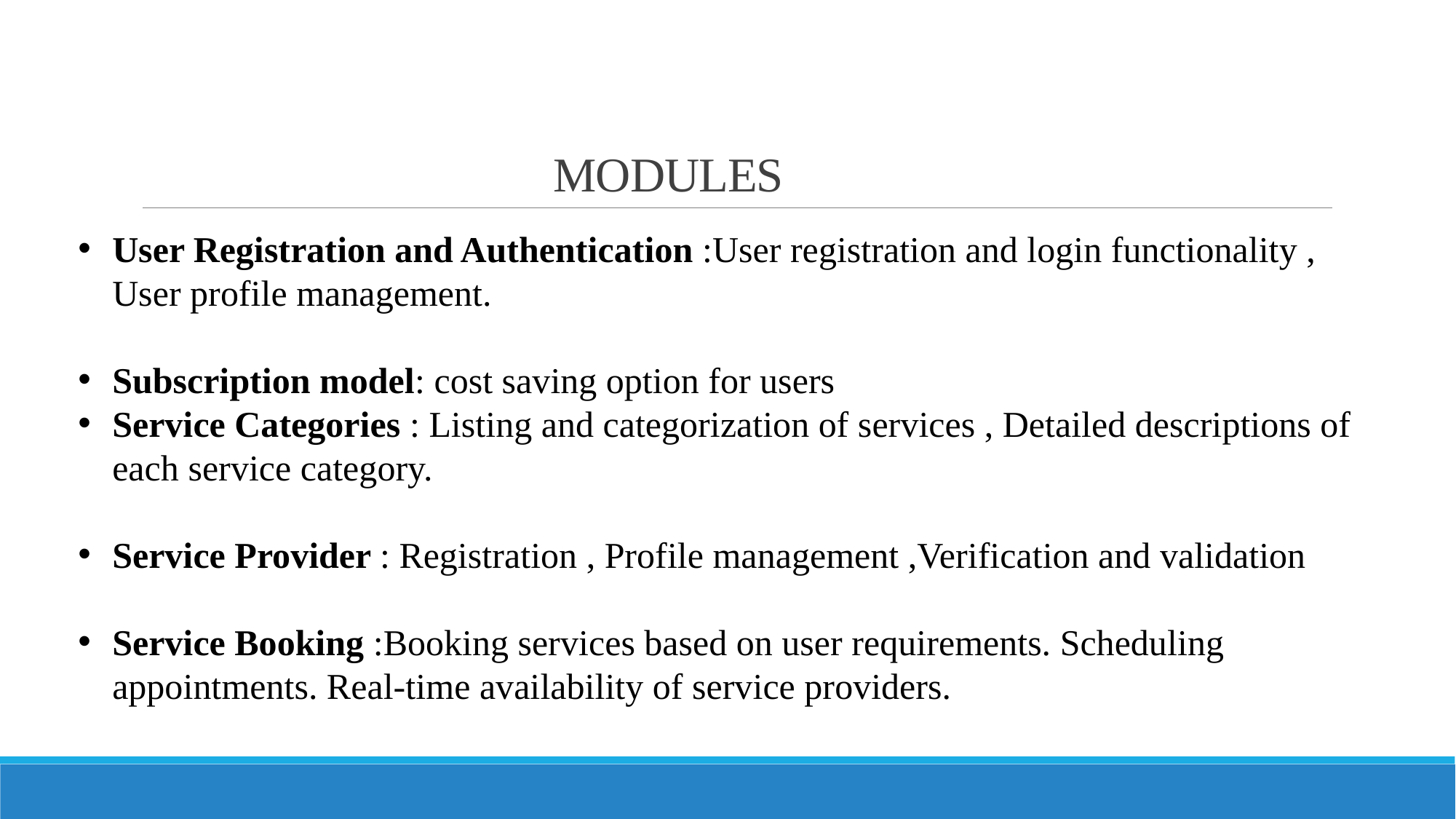

# MODULES
User Registration and Authentication :User registration and login functionality , User profile management.

Subscription model: cost saving option for users
Service Categories : Listing and categorization of services , Detailed descriptions of each service category.

Service Provider : Registration , Profile management ,Verification and validation

Service Booking :Booking services based on user requirements. Scheduling appointments. Real-time availability of service providers.